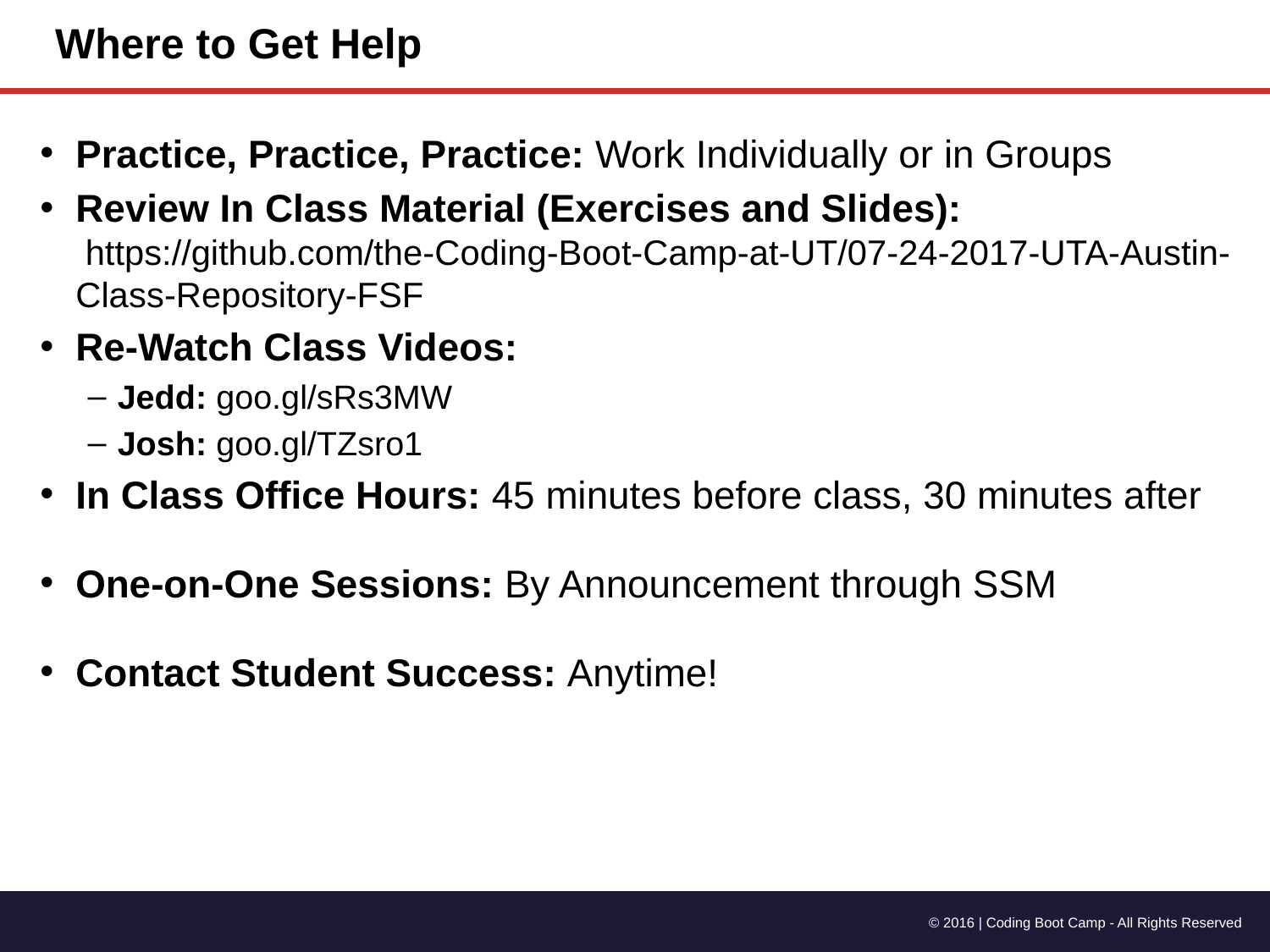

# Where to Get Help
Practice, Practice, Practice: Work Individually or in Groups
Review In Class Material (Exercises and Slides):
 https://github.com/the-Coding-Boot-Camp-at-UT/07-24-2017-UTA-Austin-Class-Repository-FSF
Re-Watch Class Videos:
Jedd: goo.gl/sRs3MW
Josh: goo.gl/TZsro1
In Class Office Hours: 45 minutes before class, 30 minutes after

One-on-One Sessions: By Announcement through SSM

Contact Student Success: Anytime!